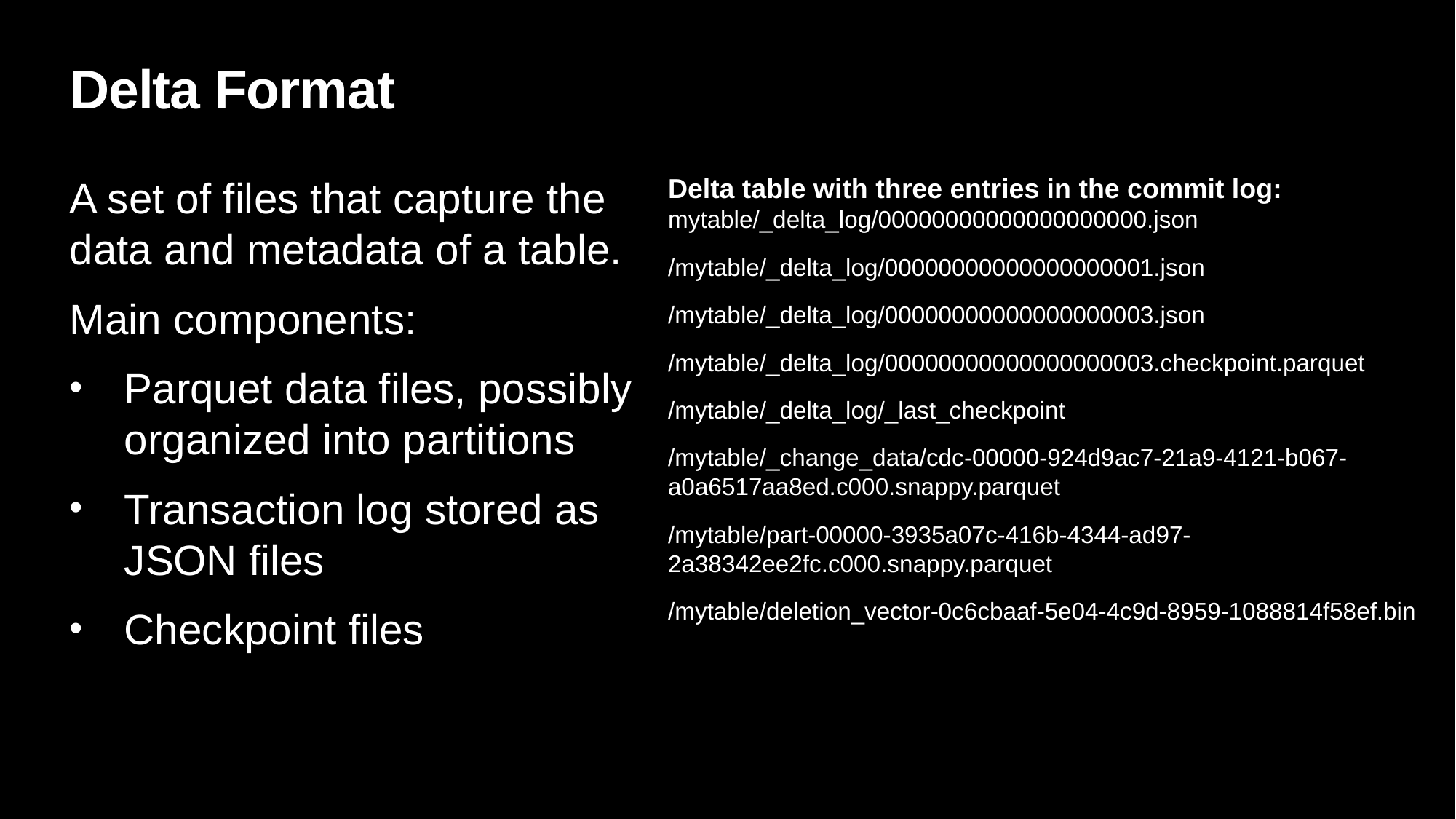

# Delta Format
A set of files that capture the data and metadata of a table.
Main components:
Parquet data files, possibly organized into partitions
Transaction log stored as JSON files
Checkpoint files
Delta table with three entries in the commit log:
mytable/_delta_log/00000000000000000000.json
/mytable/_delta_log/00000000000000000001.json
/mytable/_delta_log/00000000000000000003.json
/mytable/_delta_log/00000000000000000003.checkpoint.parquet
/mytable/_delta_log/_last_checkpoint
/mytable/_change_data/cdc-00000-924d9ac7-21a9-4121-b067-a0a6517aa8ed.c000.snappy.parquet
/mytable/part-00000-3935a07c-416b-4344-ad97-2a38342ee2fc.c000.snappy.parquet
/mytable/deletion_vector-0c6cbaaf-5e04-4c9d-8959-1088814f58ef.bin